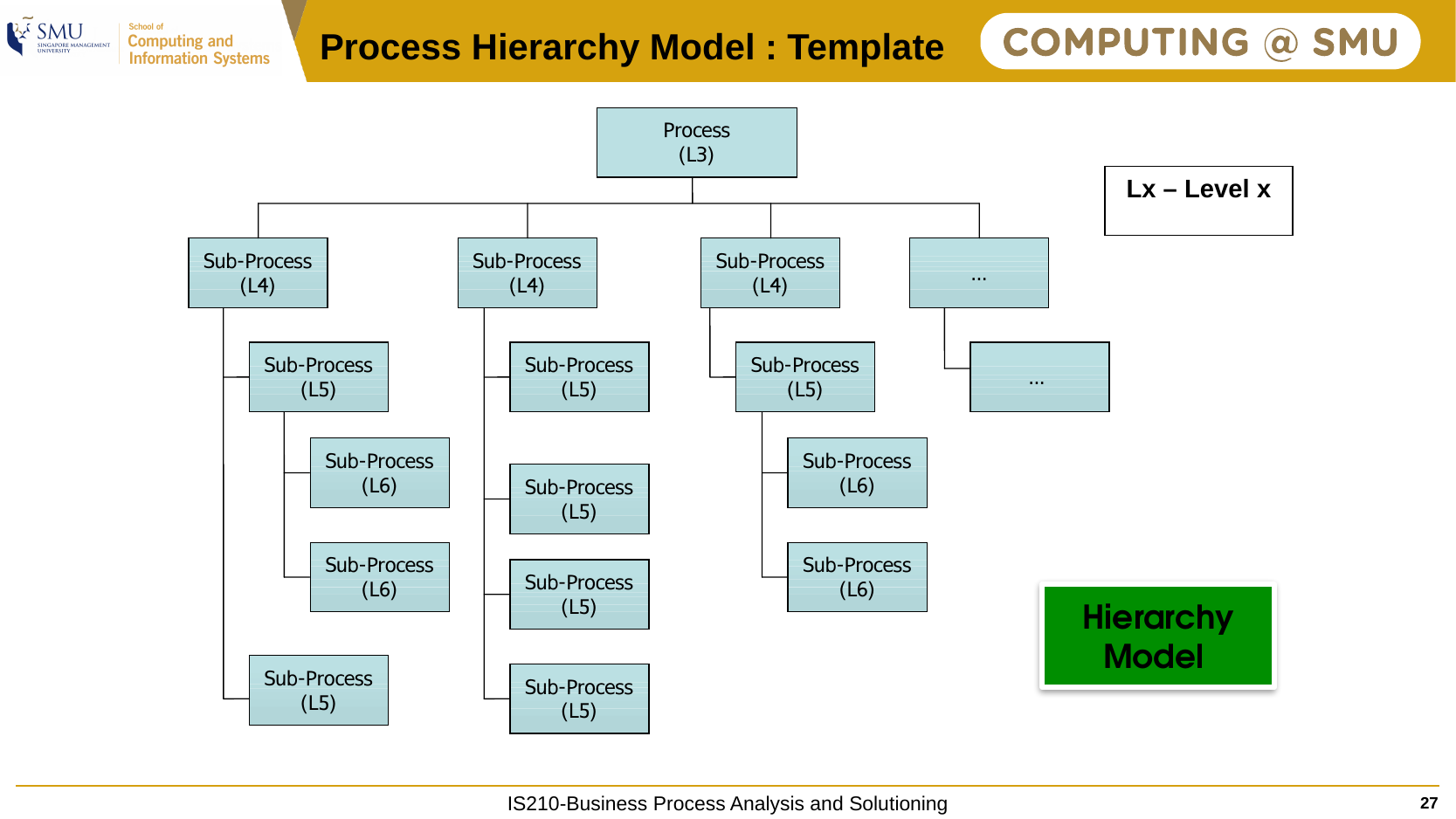

# Process Hierarchy Model : Template

Process
(L3)
Lx – Level x

Sub
-
Process
Sub
-
Process
Sub
-
Process
…
(L4)
(L4)
(L4)

Sub
-
Process
Sub
-
Process
Sub
-
Process
…

(L5)

(L5)

(L5)

Sub
-
Process
Sub
-
Process

(L6)
(L6)

Sub
-
Process
(L5)

Sub
-
Process
Sub
-
Process

Sub
-
Process
(L6)
(L6)

Hierarchy Model

(L5)

Sub
-
Process
Sub
-
Process
(L5)
(L5)

IS210-Business Process Analysis and Solutioning
27